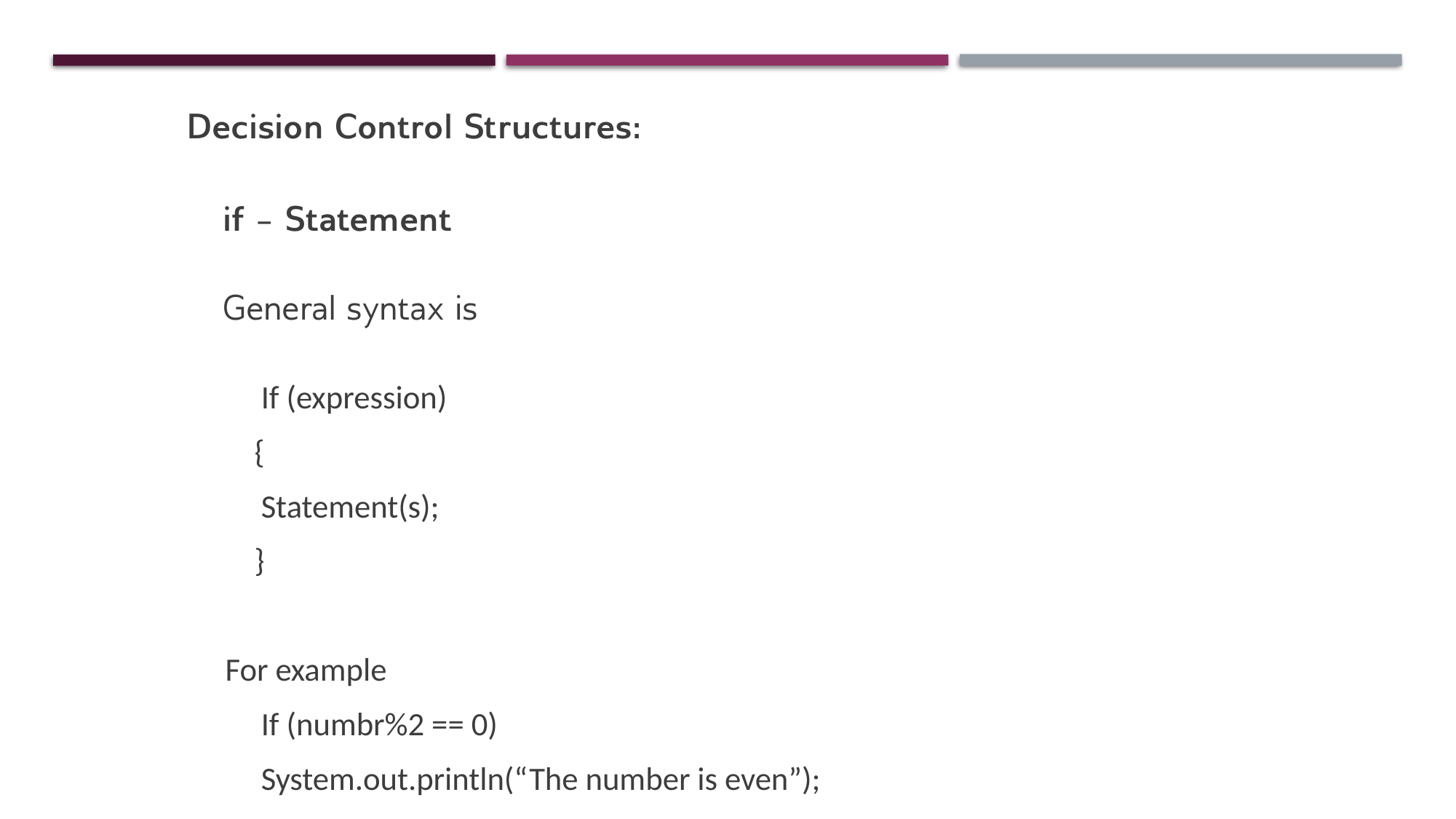

Decision Control Structures:

	if – Statement

	General syntax is

  	If (expression)
    {
	Statement(s);
    }

For example
	If (numbr%2 == 0)
	System.out.println(“The number is even”);